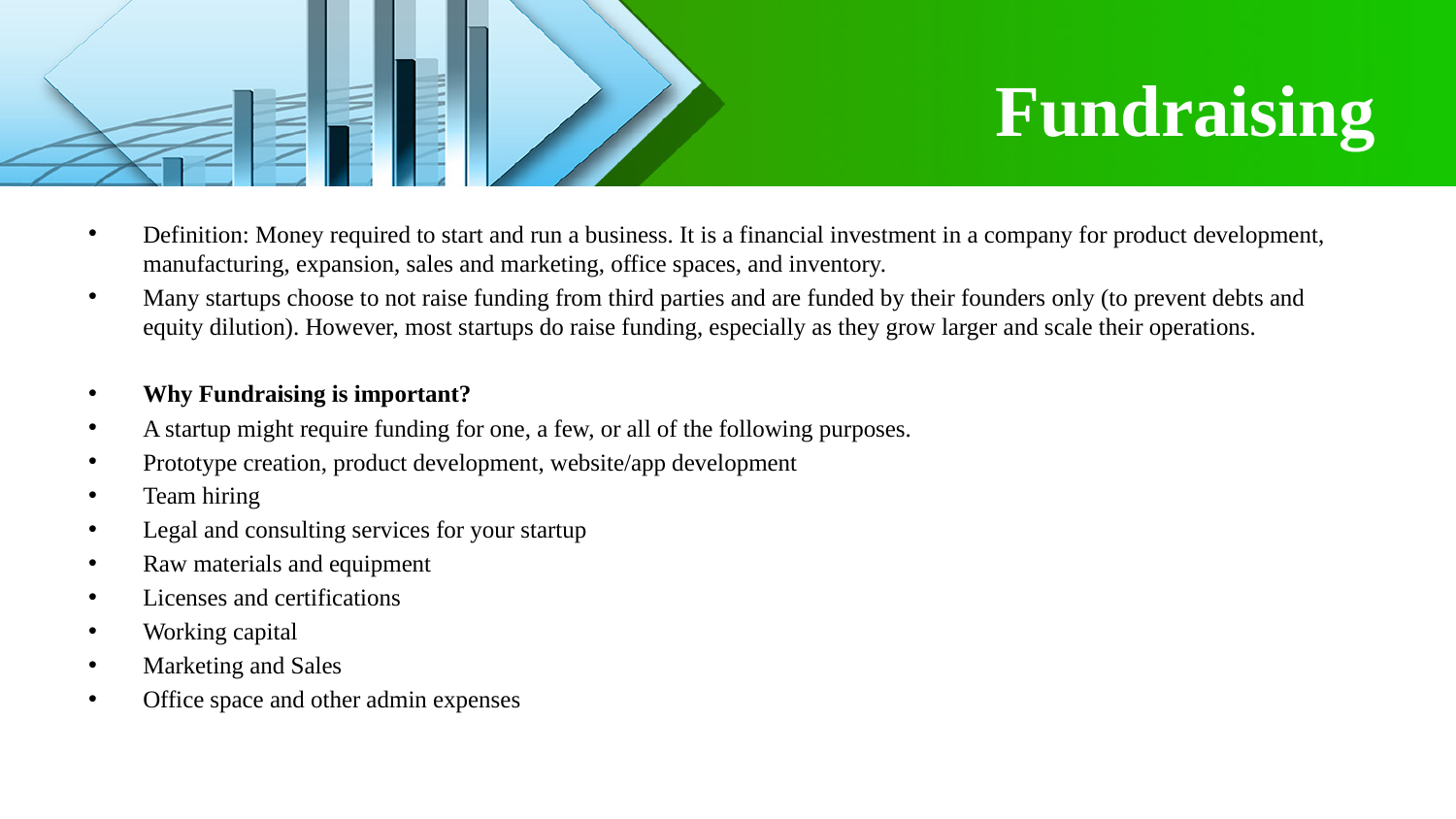

# Fundraising
Definition: Money required to start and run a business. It is a financial investment in a company for product development, manufacturing, expansion, sales and marketing, office spaces, and inventory.
Many startups choose to not raise funding from third parties and are funded by their founders only (to prevent debts and equity dilution). However, most startups do raise funding, especially as they grow larger and scale their operations.

Why Fundraising is important?
A startup might require funding for one, a few, or all of the following purposes.
Prototype creation, product development, website/app development
Team hiring
Legal and consulting services for your startup
Raw materials and equipment
Licenses and certifications
Working capital
Marketing and Sales
Office space and other admin expenses